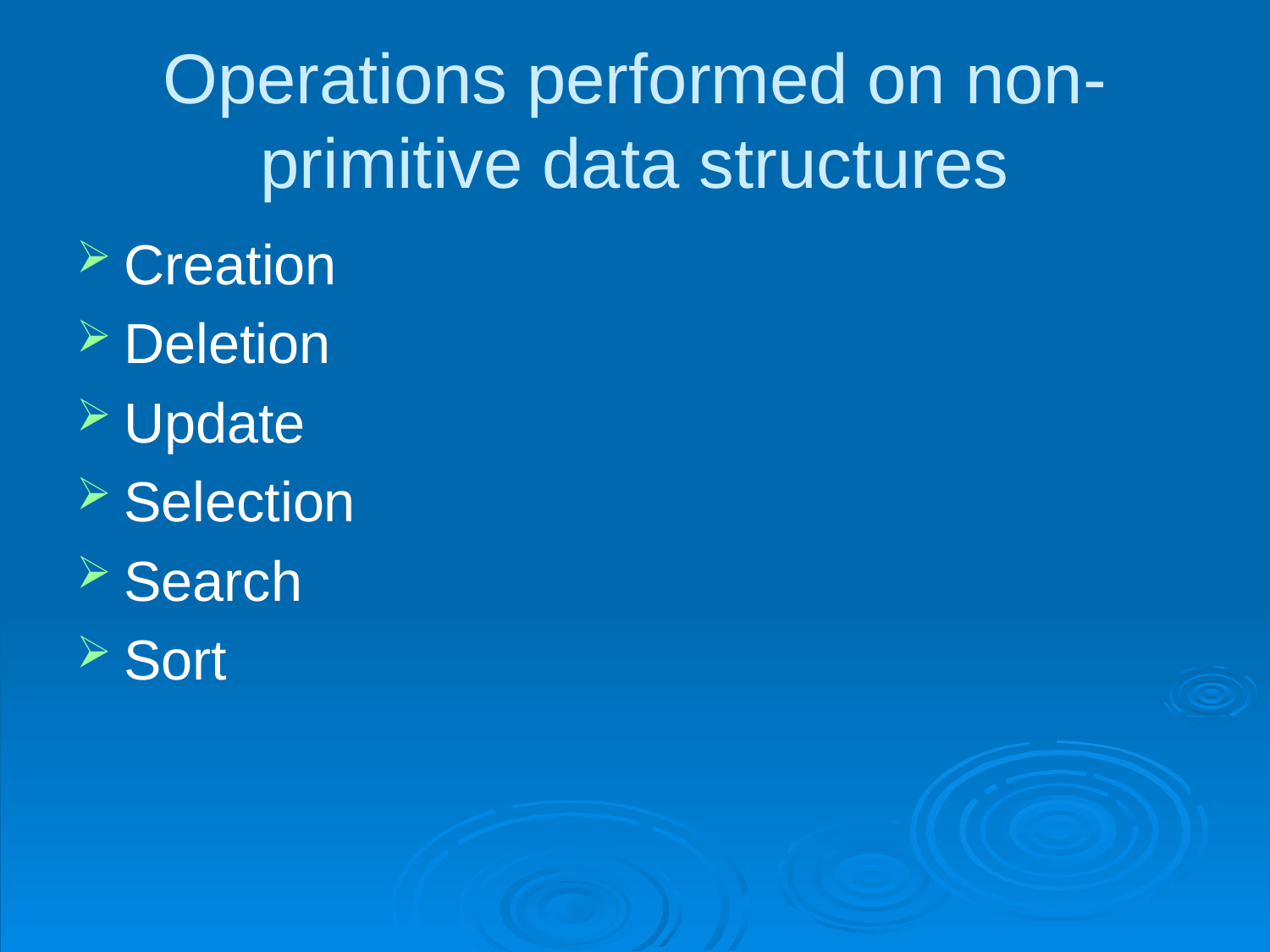

# Operations performed on non-primitive data structures
Creation
Deletion
Update
Selection
Search
Sort